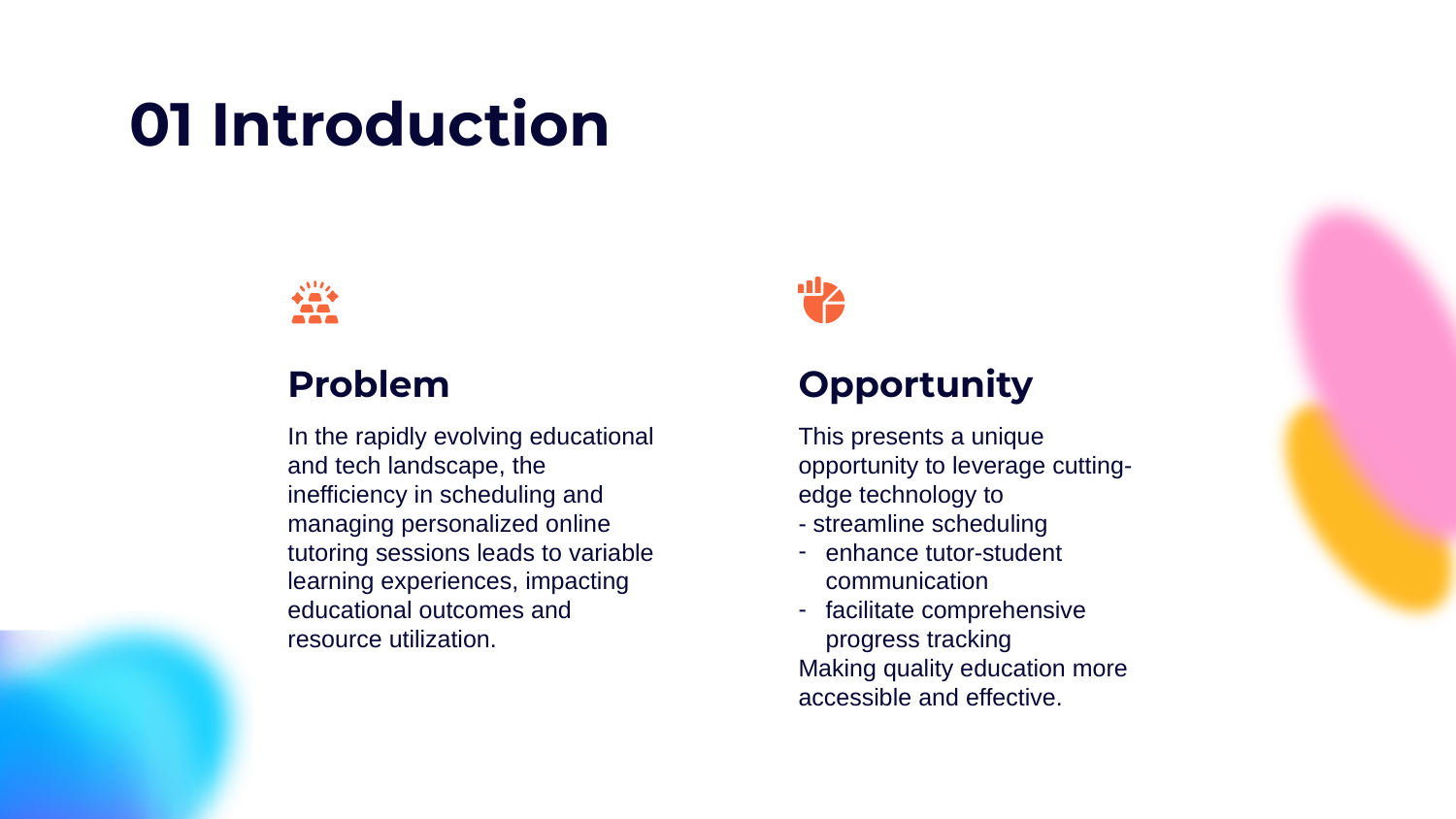

# 01 Introduction

Problem
Opportunity
In the rapidly evolving educational and tech landscape, the inefficiency in scheduling and managing personalized online tutoring sessions leads to variable learning experiences, impacting educational outcomes and resource utilization.
This presents a unique opportunity to leverage cutting-edge technology to
- streamline scheduling
enhance tutor-student communication
facilitate comprehensive progress tracking
Making quality education more accessible and effective.